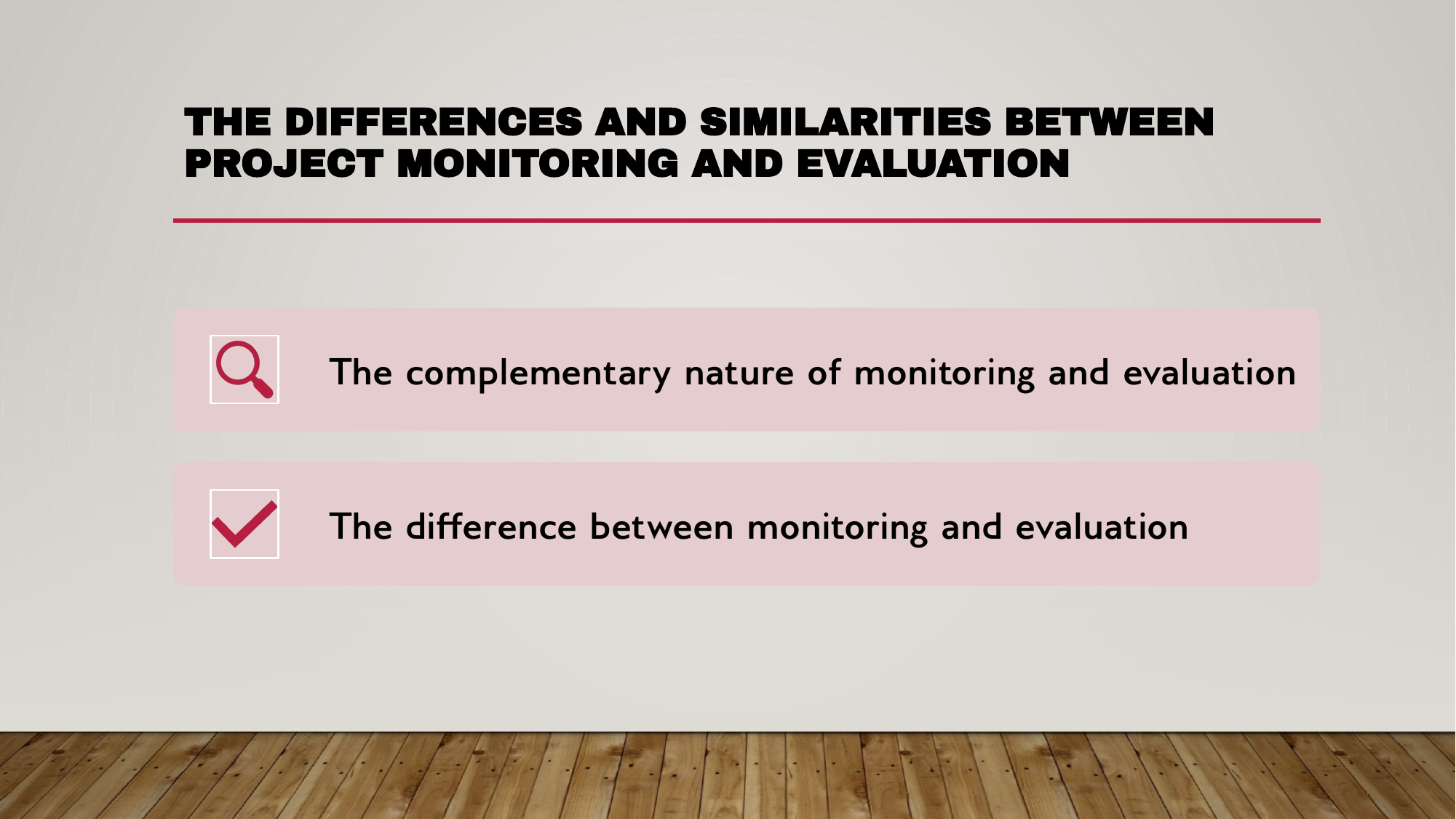

# The differences and similarities between project monitoring and evaluation
The complementary nature of monitoring and evaluation
The difference between monitoring and evaluation